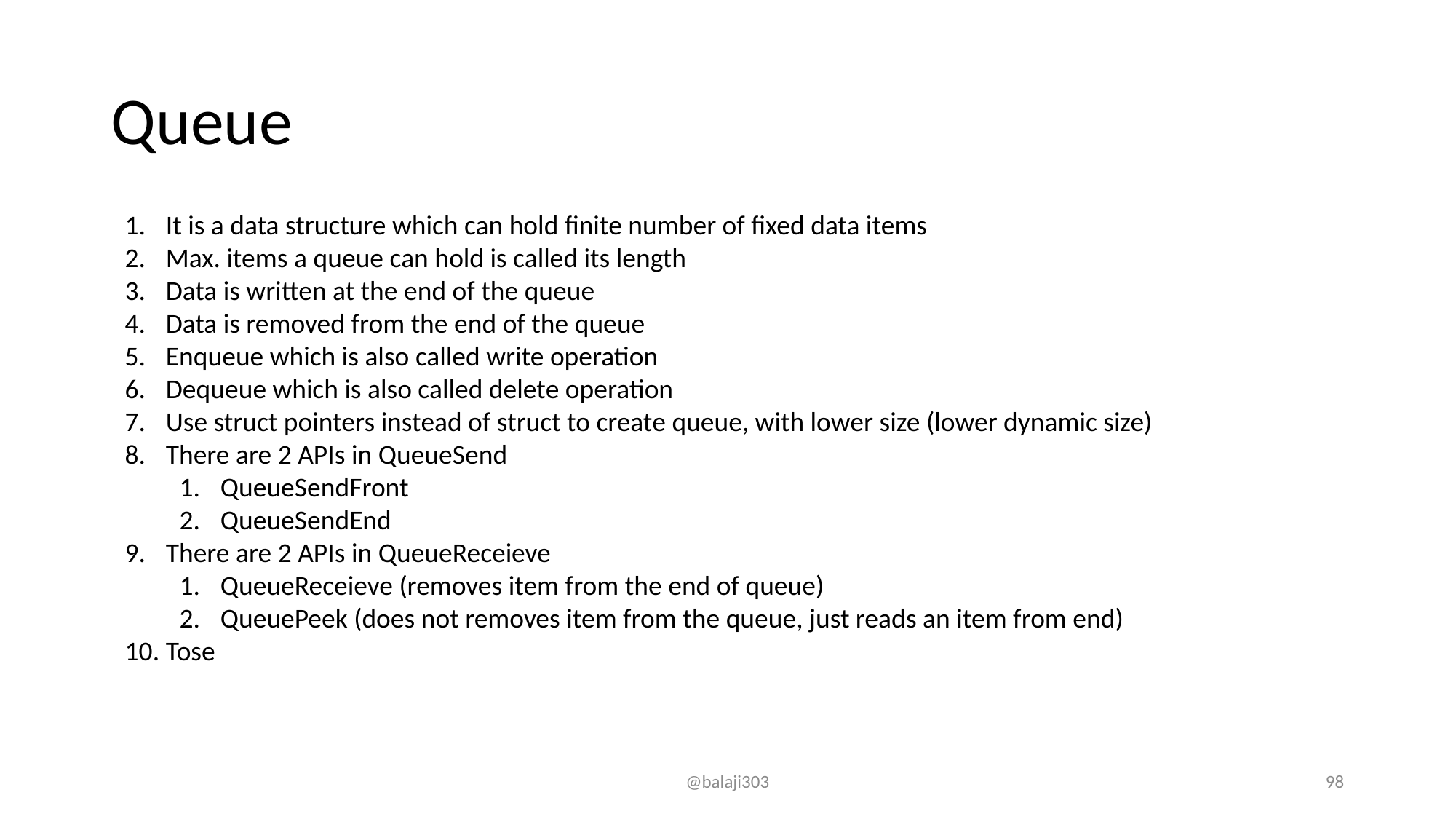

# Queue
It is a data structure which can hold finite number of fixed data items
Max. items a queue can hold is called its length
Data is written at the end of the queue
Data is removed from the end of the queue
Enqueue which is also called write operation
Dequeue which is also called delete operation
Use struct pointers instead of struct to create queue, with lower size (lower dynamic size)
There are 2 APIs in QueueSend
QueueSendFront
QueueSendEnd
There are 2 APIs in QueueReceieve
QueueReceieve (removes item from the end of queue)
QueuePeek (does not removes item from the queue, just reads an item from end)
Tose
@balaji303
98